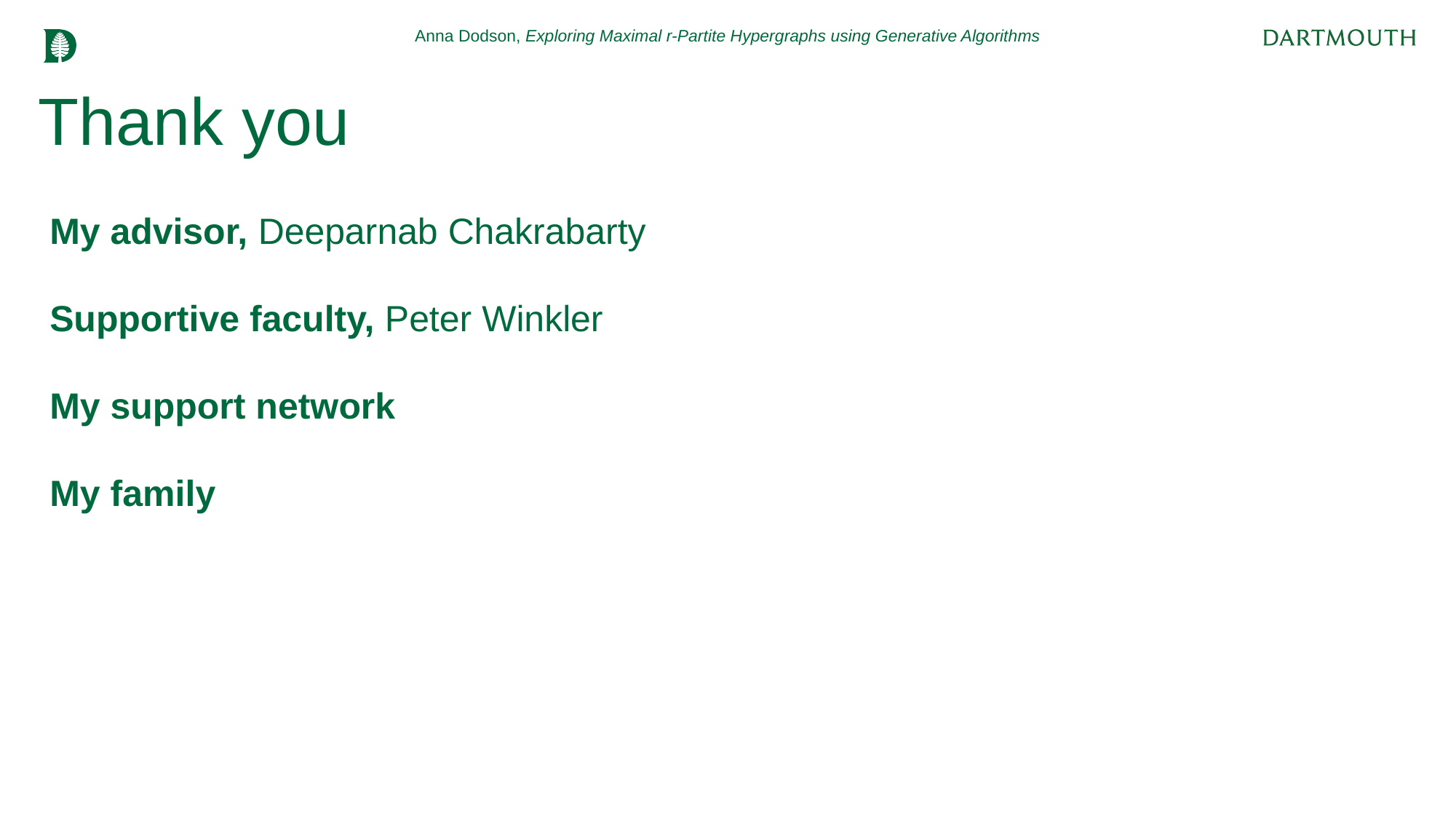

Anna Dodson, Exploring Maximal r-Partite Hypergraphs using Generative Algorithms
# Thank you
My advisor, Deeparnab Chakrabarty
Supportive faculty, Peter Winkler
My support network
My family